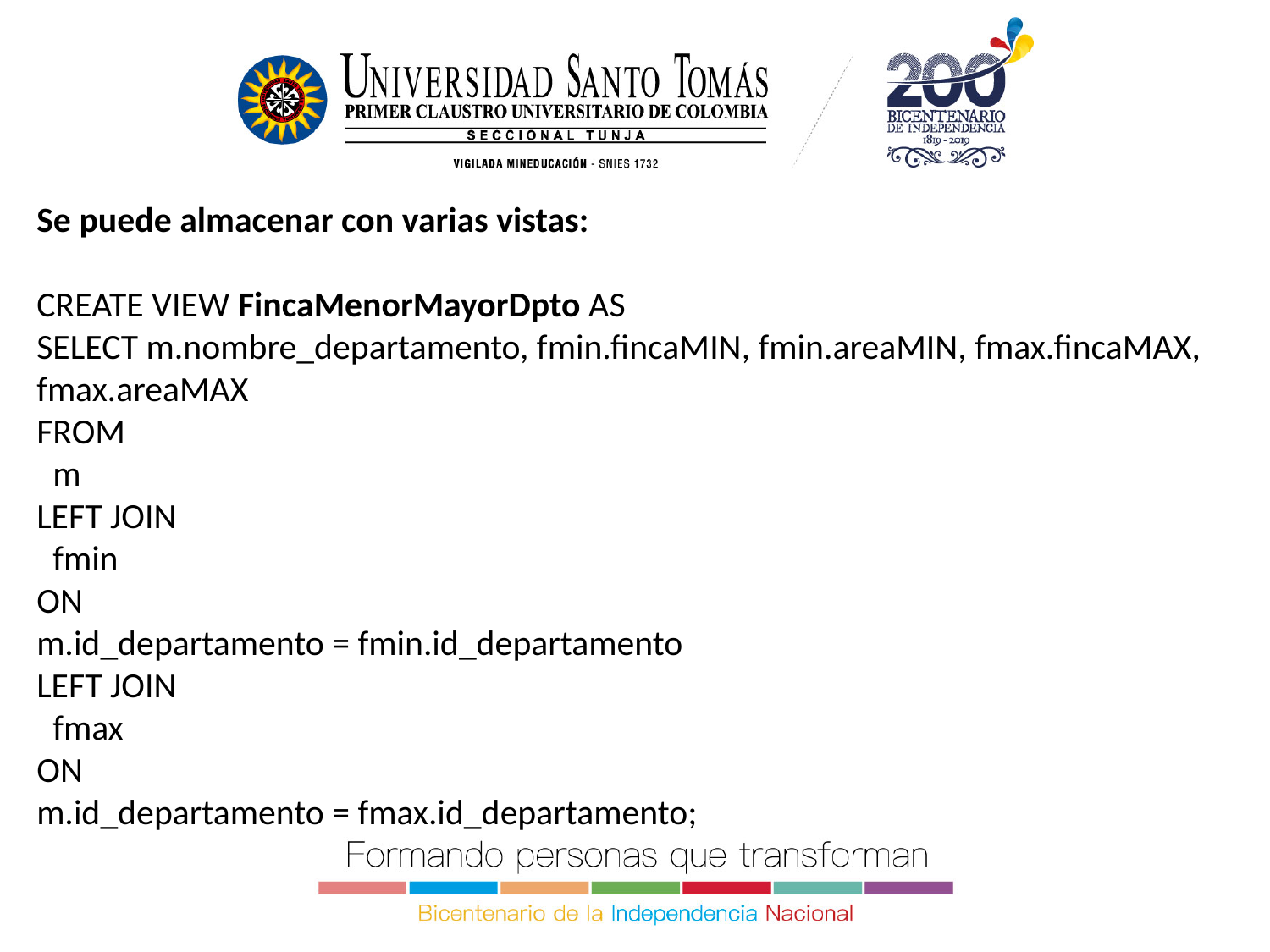

Se puede almacenar con varias vistas:

CREATE VIEW FincaMenorMayorDpto AS
SELECT m.nombre_departamento, fmin.fincaMIN, fmin.areaMIN, fmax.fincaMAX, fmax.areaMAX
FROM
  m
LEFT JOIN
  fmin
ON
m.id_departamento = fmin.id_departamento
LEFT JOIN
  fmax
ON
m.id_departamento = fmax.id_departamento;